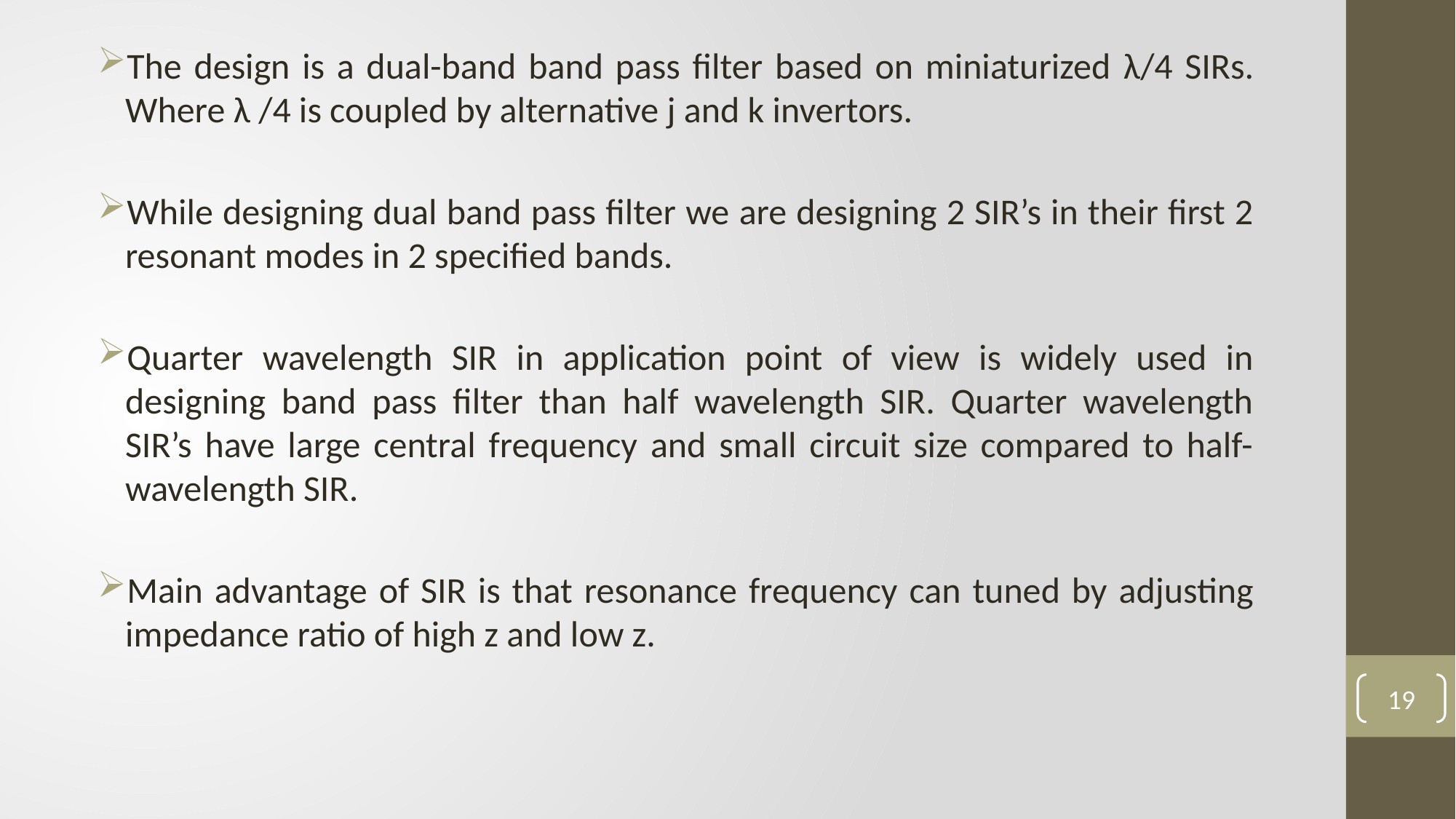

The design is a dual-band band pass filter based on miniaturized λ/4 SIRs. Where λ /4 is coupled by alternative j and k invertors.

While designing dual band pass filter we are designing 2 SIR’s in their first 2 resonant modes in 2 specified bands.

Quarter wavelength SIR in application point of view is widely used in designing band pass filter than half wavelength SIR. Quarter wavelength SIR’s have large central frequency and small circuit size compared to half-wavelength SIR.

Main advantage of SIR is that resonance frequency can tuned by adjusting impedance ratio of high z and low z.
19